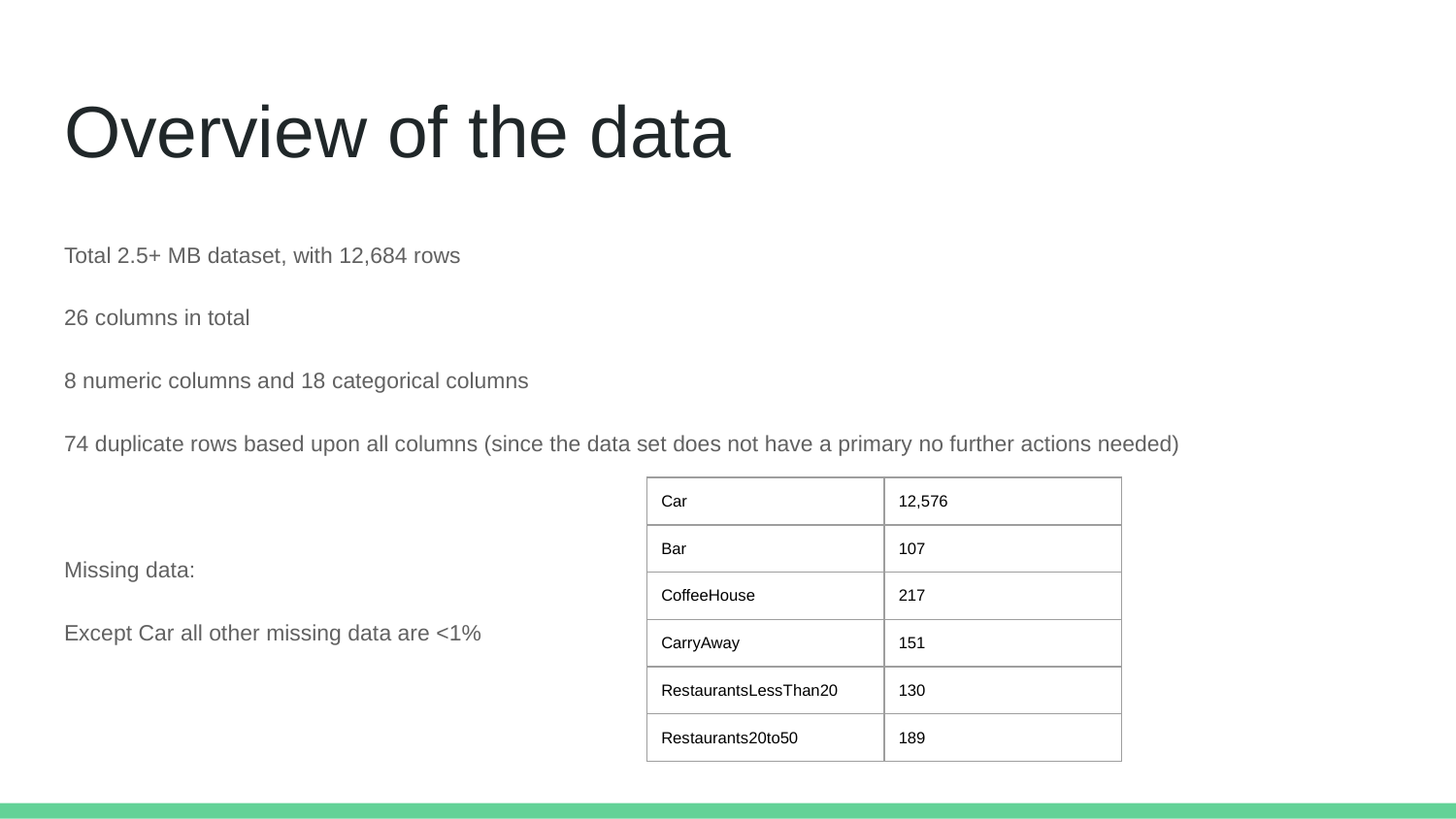

# Overview of the data
Total 2.5+ MB dataset, with 12,684 rows
26 columns in total
8 numeric columns and 18 categorical columns
74 duplicate rows based upon all columns (since the data set does not have a primary no further actions needed)

Missing data:
Except Car all other missing data are <1%

| Car | 12,576 |
| --- | --- |
| Bar | 107 |
| CoffeeHouse | 217 |
| CarryAway | 151 |
| RestaurantsLessThan20 | 130 |
| Restaurants20to50 | 189 |